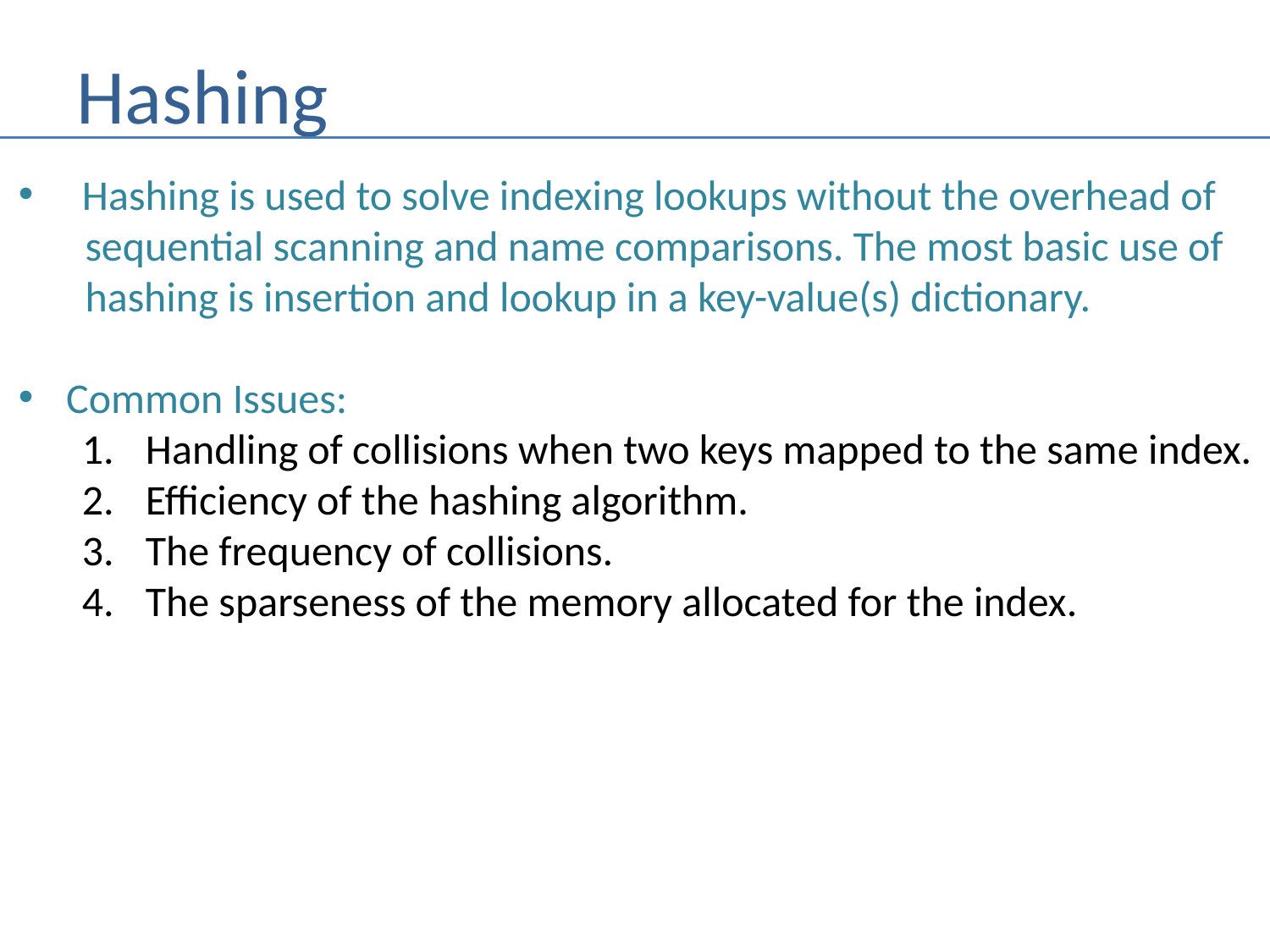

# Hashing
Hashing is used to solve indexing lookups without the overhead of
       sequential scanning and name comparisons. The most basic use of
       hashing is insertion and lookup in a key-value(s) dictionary.

Common Issues:
Handling of collisions when two keys mapped to the same index.
Efficiency of the hashing algorithm.
The frequency of collisions.
The sparseness of the memory allocated for the index.